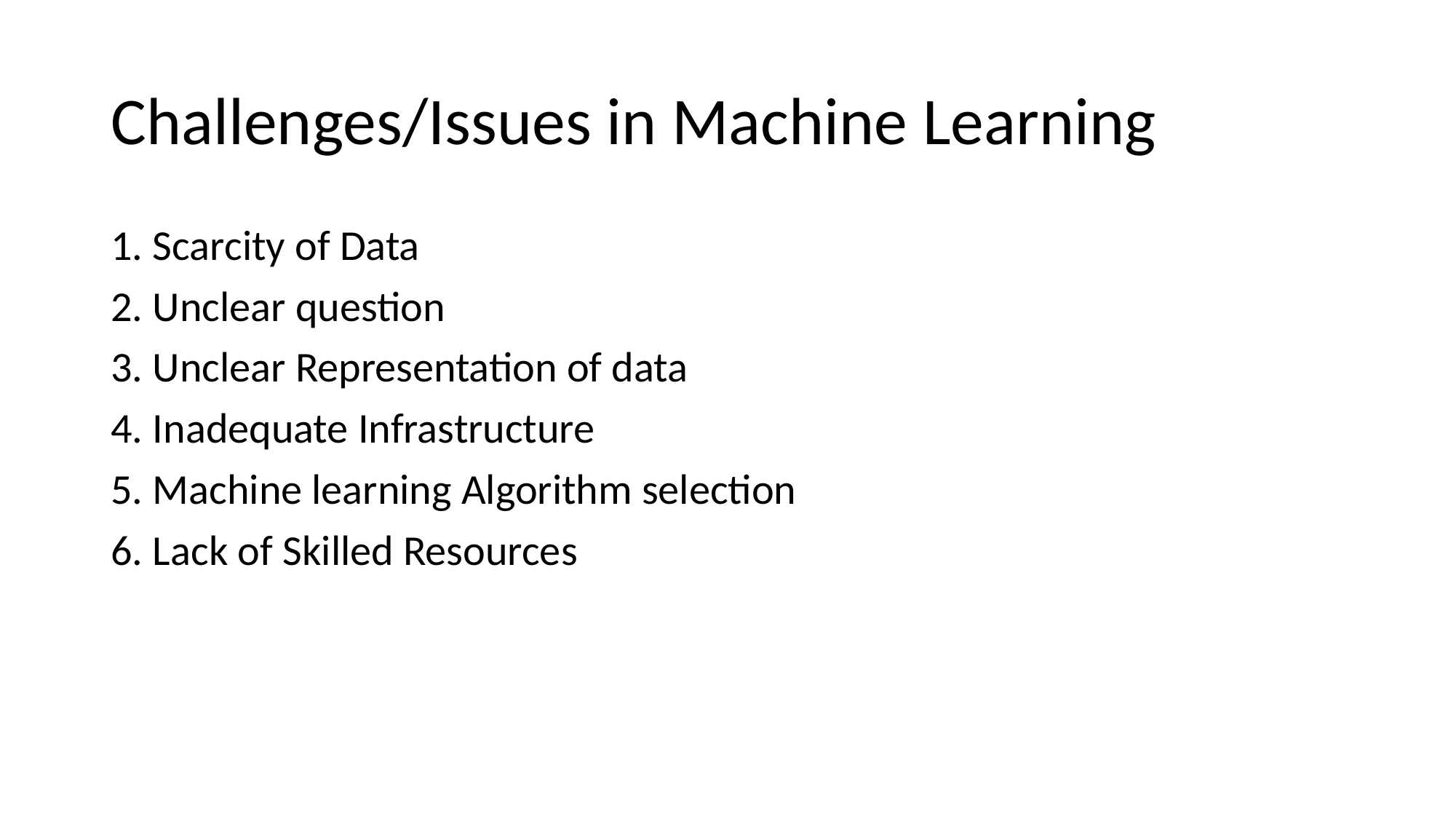

# Challenges/Issues in Machine Learning
1. Scarcity of Data
2. Unclear question
3. Unclear Representation of data
4. Inadequate Infrastructure
5. Machine learning Algorithm selection
6. Lack of Skilled Resources